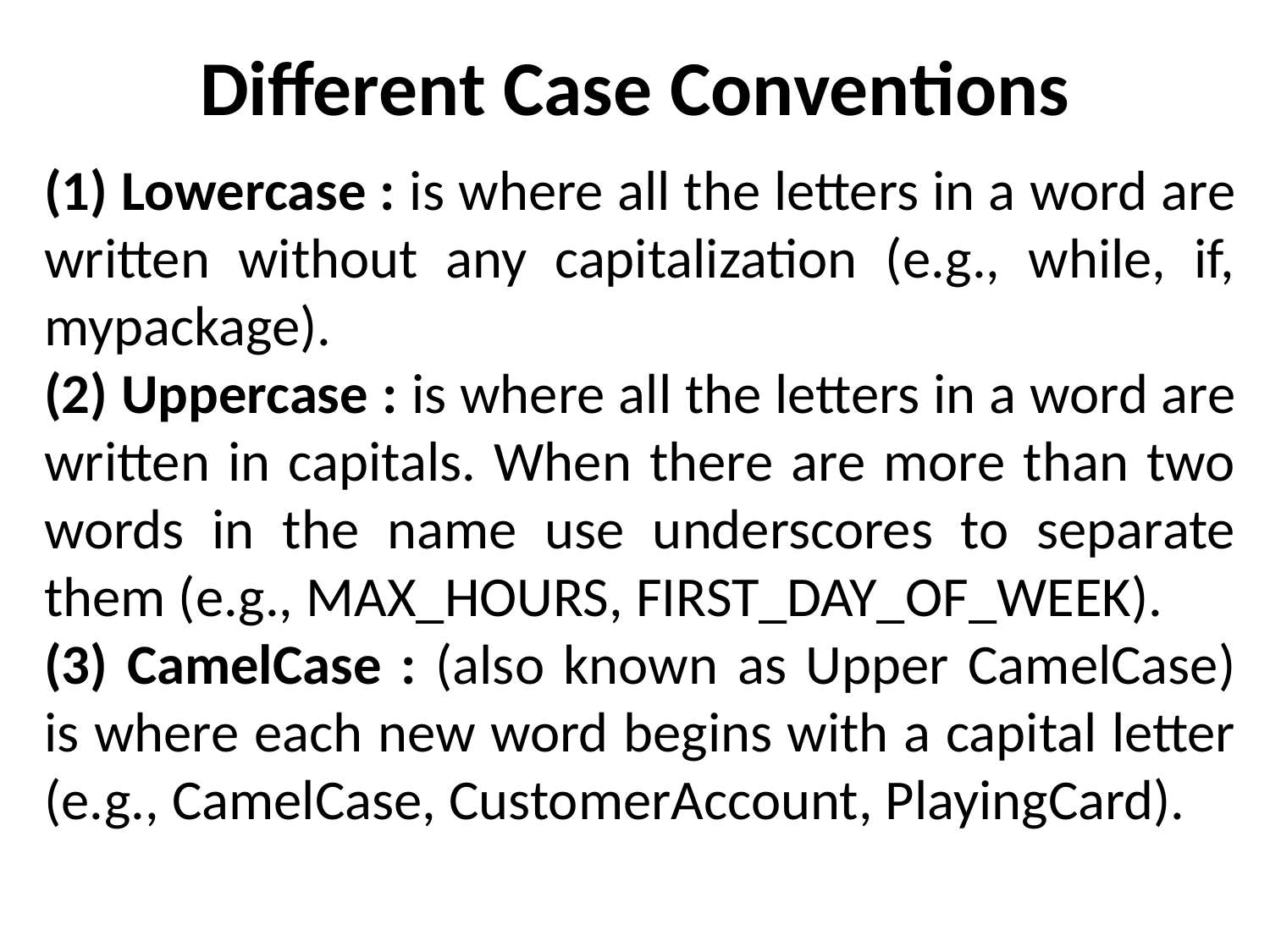

# Different Case Conventions
(1) Lowercase : is where all the letters in a word are written without any capitalization (e.g., while, if, mypackage).
(2) Uppercase : is where all the letters in a word are written in capitals. When there are more than two words in the name use underscores to separate them (e.g., MAX_HOURS, FIRST_DAY_OF_WEEK).
(3) CamelCase : (also known as Upper CamelCase) is where each new word begins with a capital letter (e.g., CamelCase, CustomerAccount, PlayingCard).